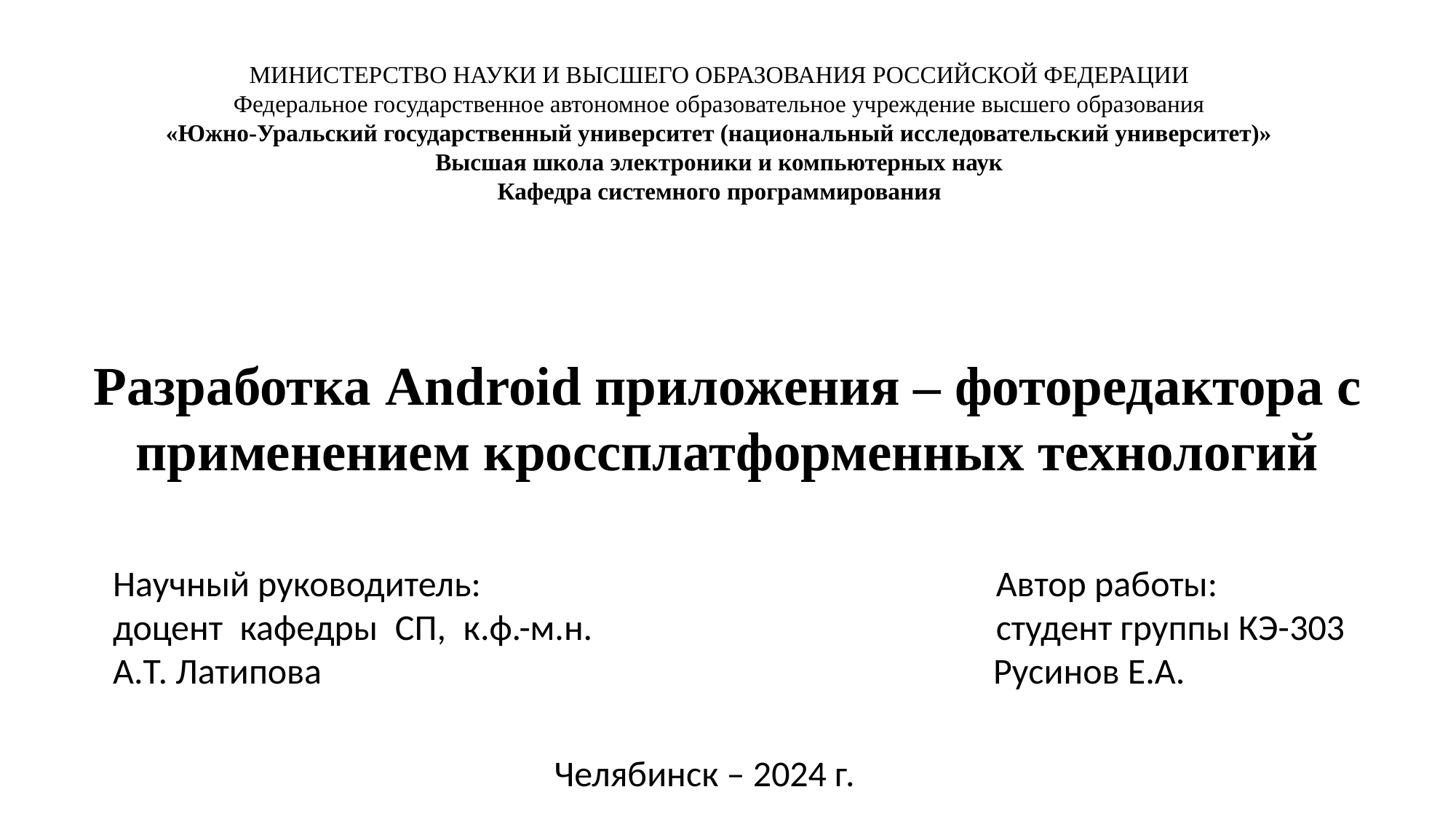

МИНИСТЕРСТВО НАУКИ И ВЫСШЕГО ОБРАЗОВАНИЯ РОССИЙСКОЙ ФЕДЕРАЦИИ
Федеральное государственное автономное образовательное учреждение высшего образования
«Южно-Уральский государственный университет (национальный исследовательский университет)»
Высшая школа электроники и компьютерных наук
Кафедра системного программирования
Разработка Android приложения – фоторедактора с применением кроссплатформенных технологий
Научный руководитель:
доцент кафедры СП, к.ф.-м.н. А.Т. Латипова
Автор работы:
студент группы КЭ-303
Русинов Е.А.
Челябинск – 2024 г.